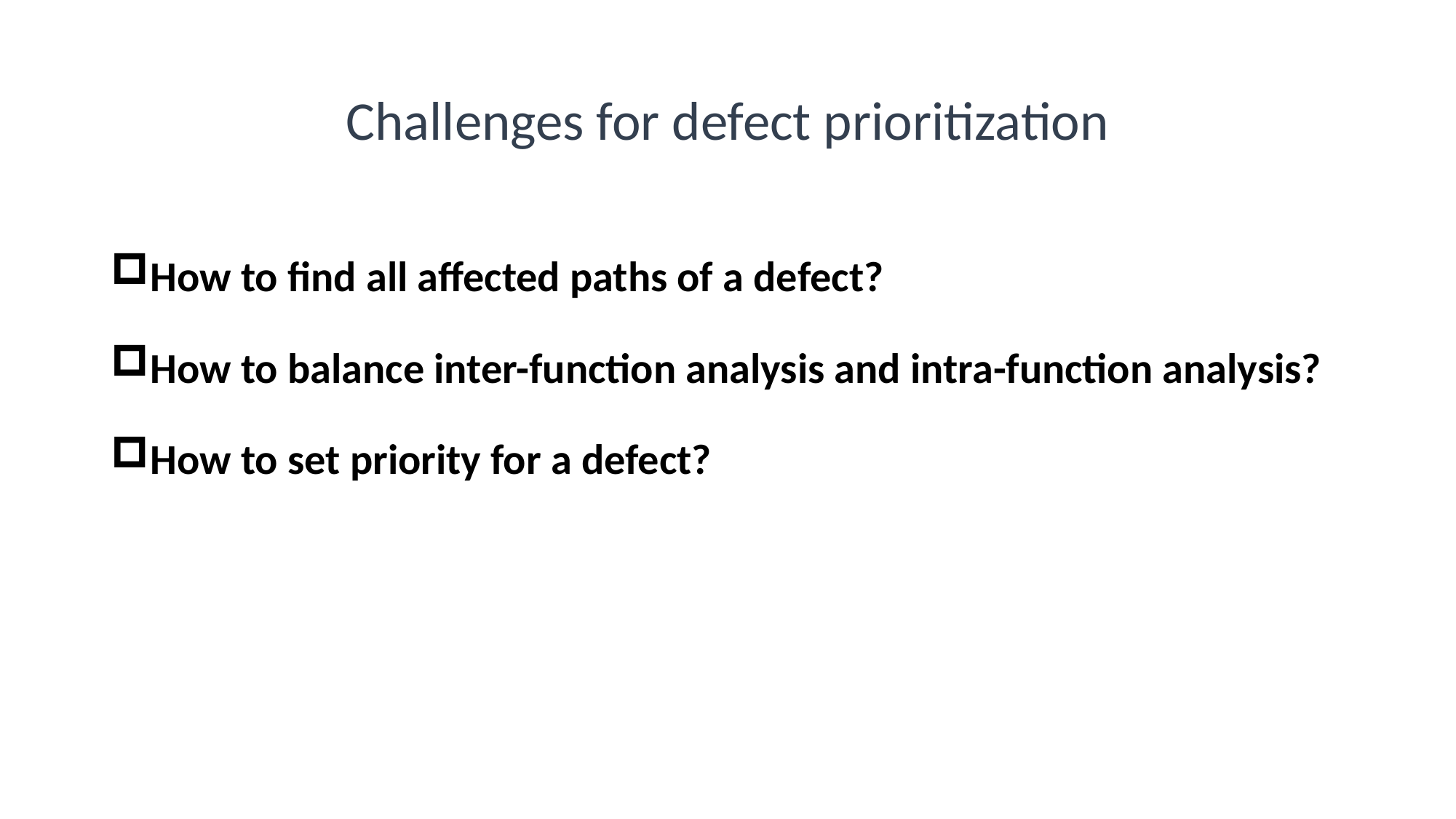

# Challenges for defect prioritization
How to find all affected paths of a defect?
How to balance inter-function analysis and intra-function analysis?
How to set priority for a defect?